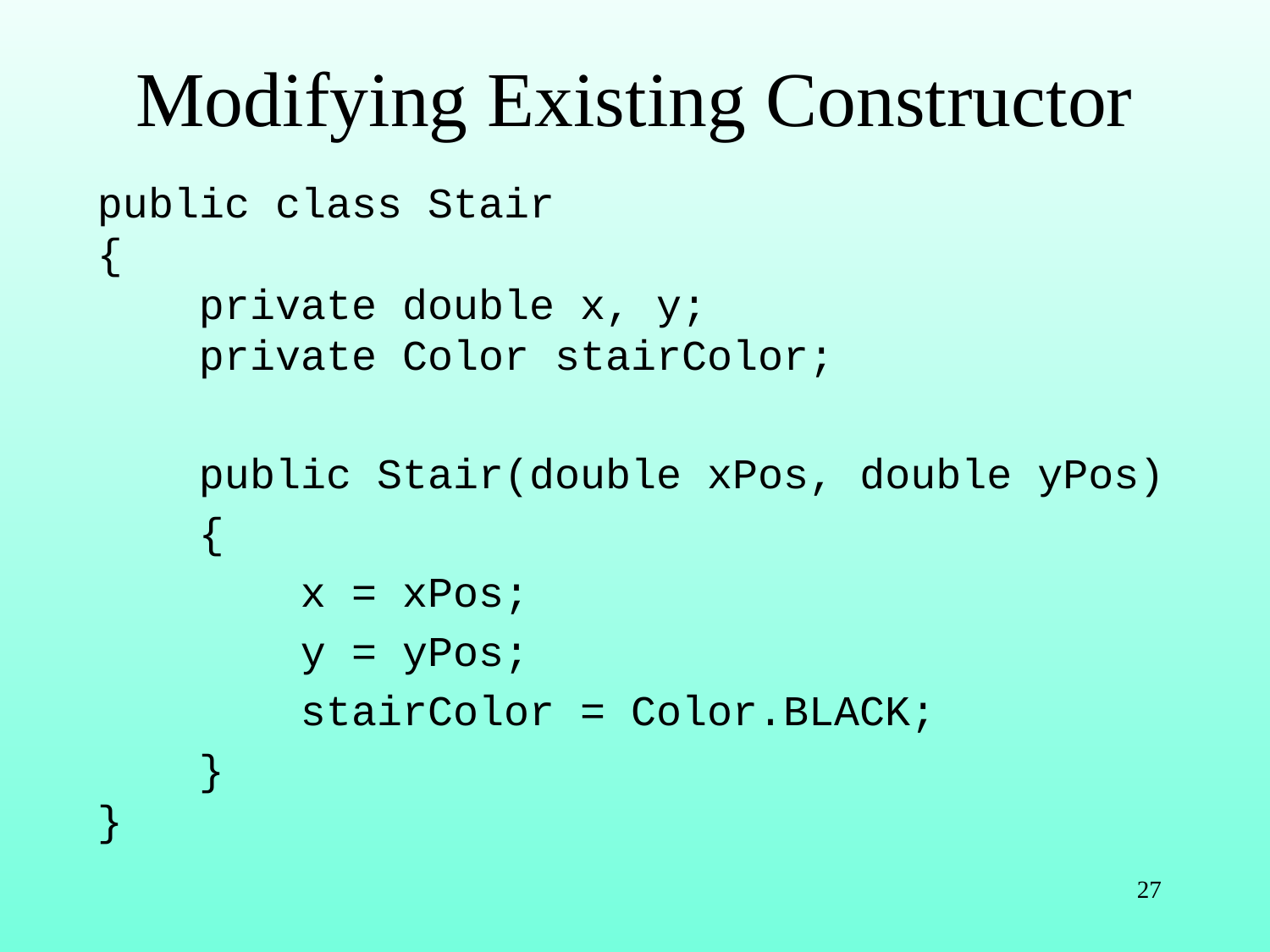

# Modifying Existing Constructor
public class Stair
{
    private double x, y;
    private Color stairColor;

    public Stair(double xPos, double yPos)
    {
        x = xPos;
        y = yPos;
        stairColor = Color.BLACK;
    }
}
27